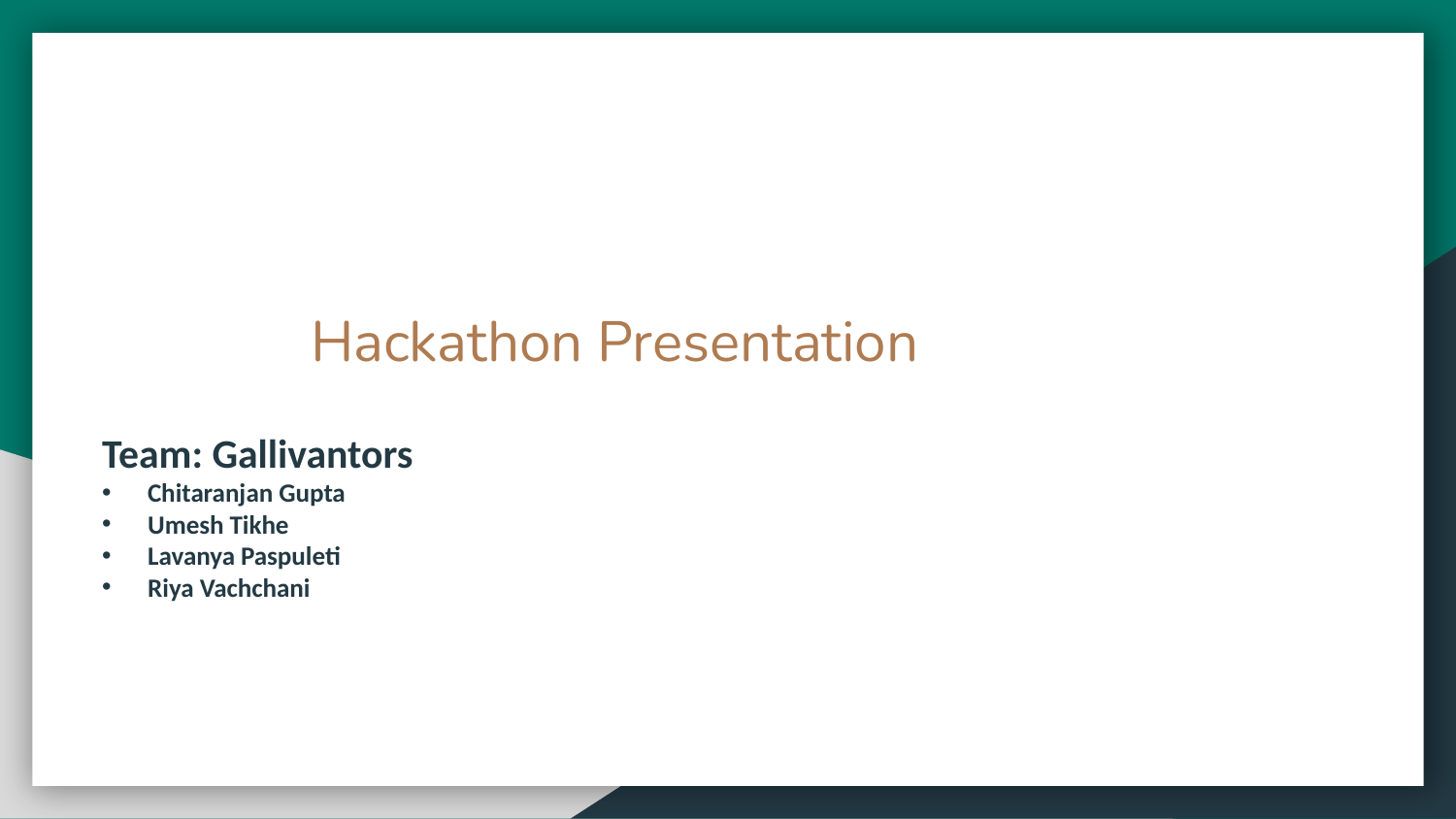

Hackathon Presentation
Team: Gallivantors
Chitaranjan Gupta
Umesh Tikhe
Lavanya Paspuleti
Riya Vachchani